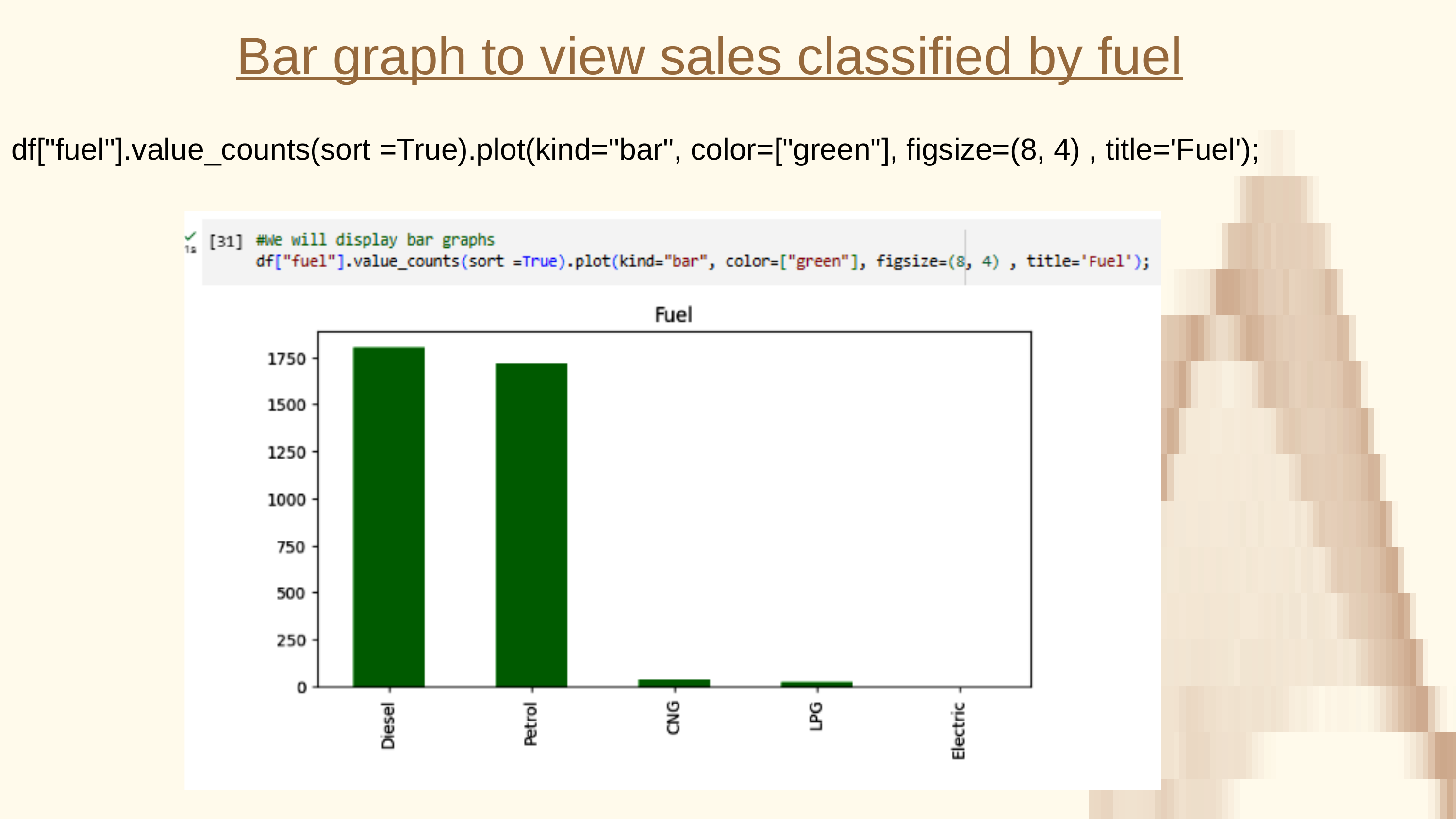

Bar graph to view sales classified by fuel
df["fuel"].value_counts(sort =True).plot(kind="bar", color=["green"], figsize=(8, 4) , title='Fuel');